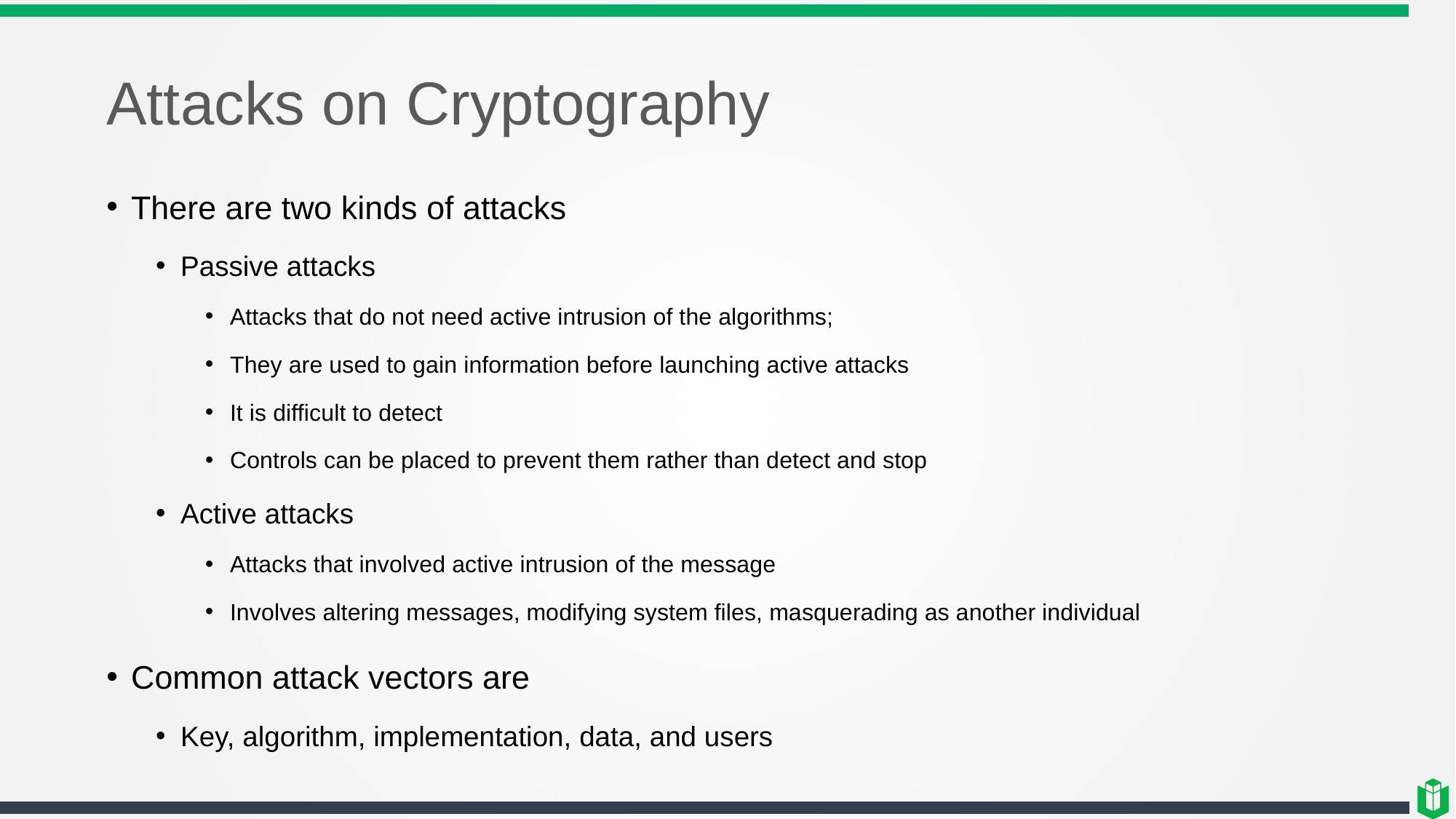

# Attacks on Cryptography
There are two kinds of attacks
Passive attacks
Attacks that do not need active intrusion of the algorithms;
They are used to gain information before launching active attacks
It is difficult to detect
Controls can be placed to prevent them rather than detect and stop
Active attacks
Attacks that involved active intrusion of the message
Involves altering messages, modifying system files, masquerading as another individual
Common attack vectors are
Key, algorithm, implementation, data, and users